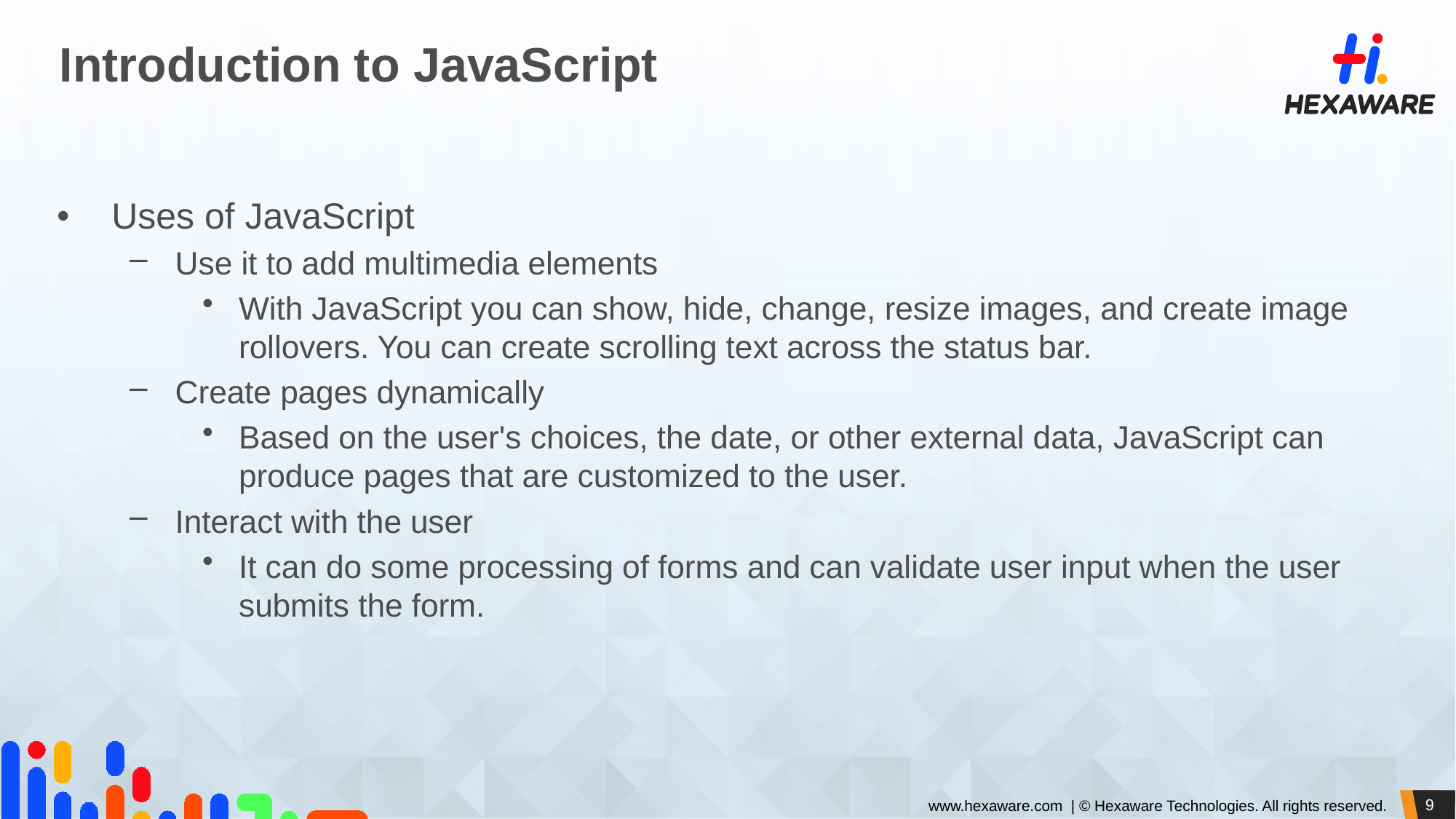

# Introduction to JavaScript
Uses of JavaScript
Use it to add multimedia elements
With JavaScript you can show, hide, change, resize images, and create image rollovers. You can create scrolling text across the status bar.
Create pages dynamically
Based on the user's choices, the date, or other external data, JavaScript can produce pages that are customized to the user.
Interact with the user
It can do some processing of forms and can validate user input when the user submits the form.